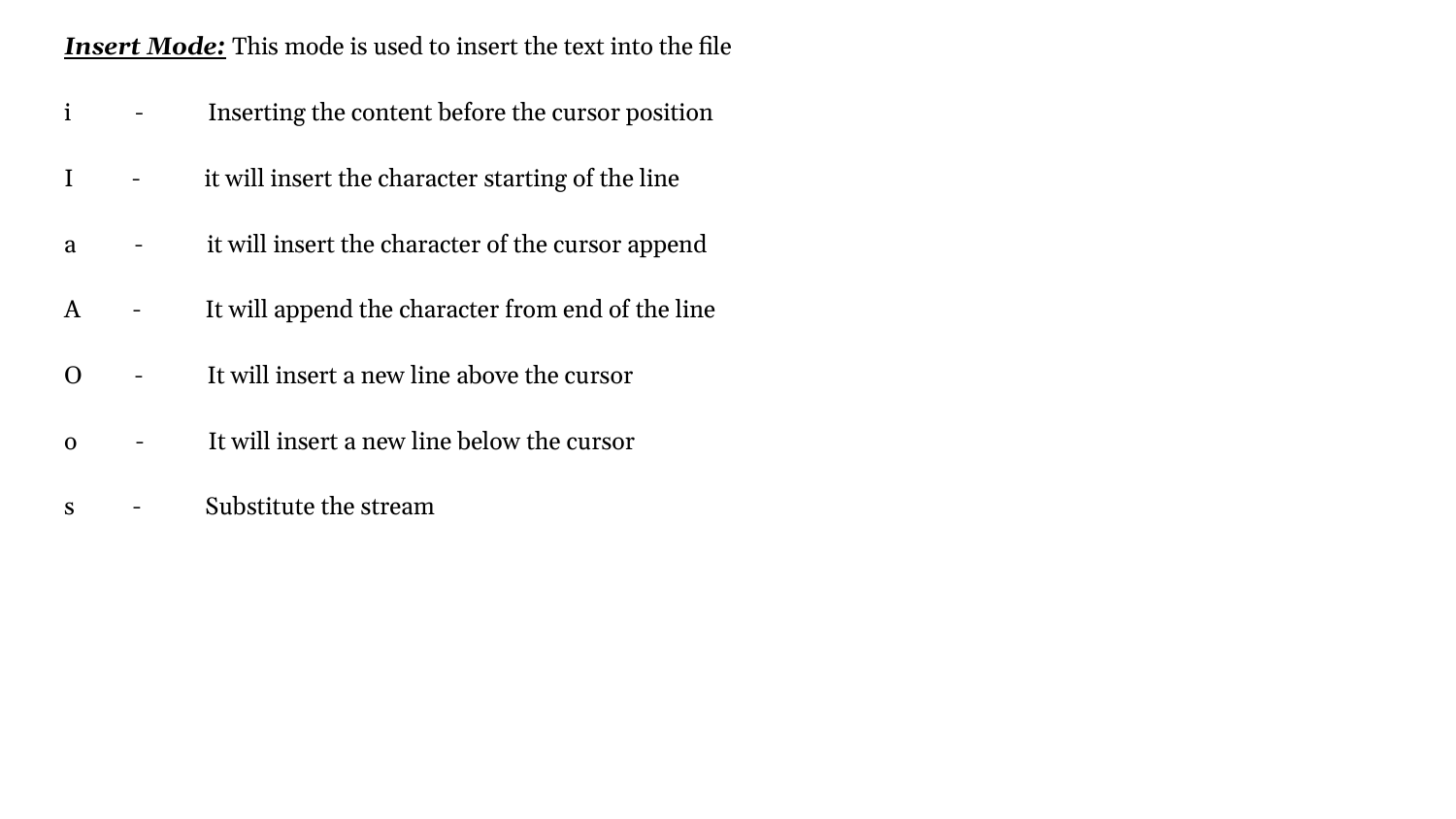

Insert Mode: This mode is used to insert the text into the file
i           -           Inserting the content before the cursor position
I          -           it will insert the character starting of the line
a          -           it will insert the character of the cursor append
A         -           It will append the character from end of the line
O         -           It will insert a new line above the cursor
o          -           It will insert a new line below the cursor
s          -           Substitute the stream